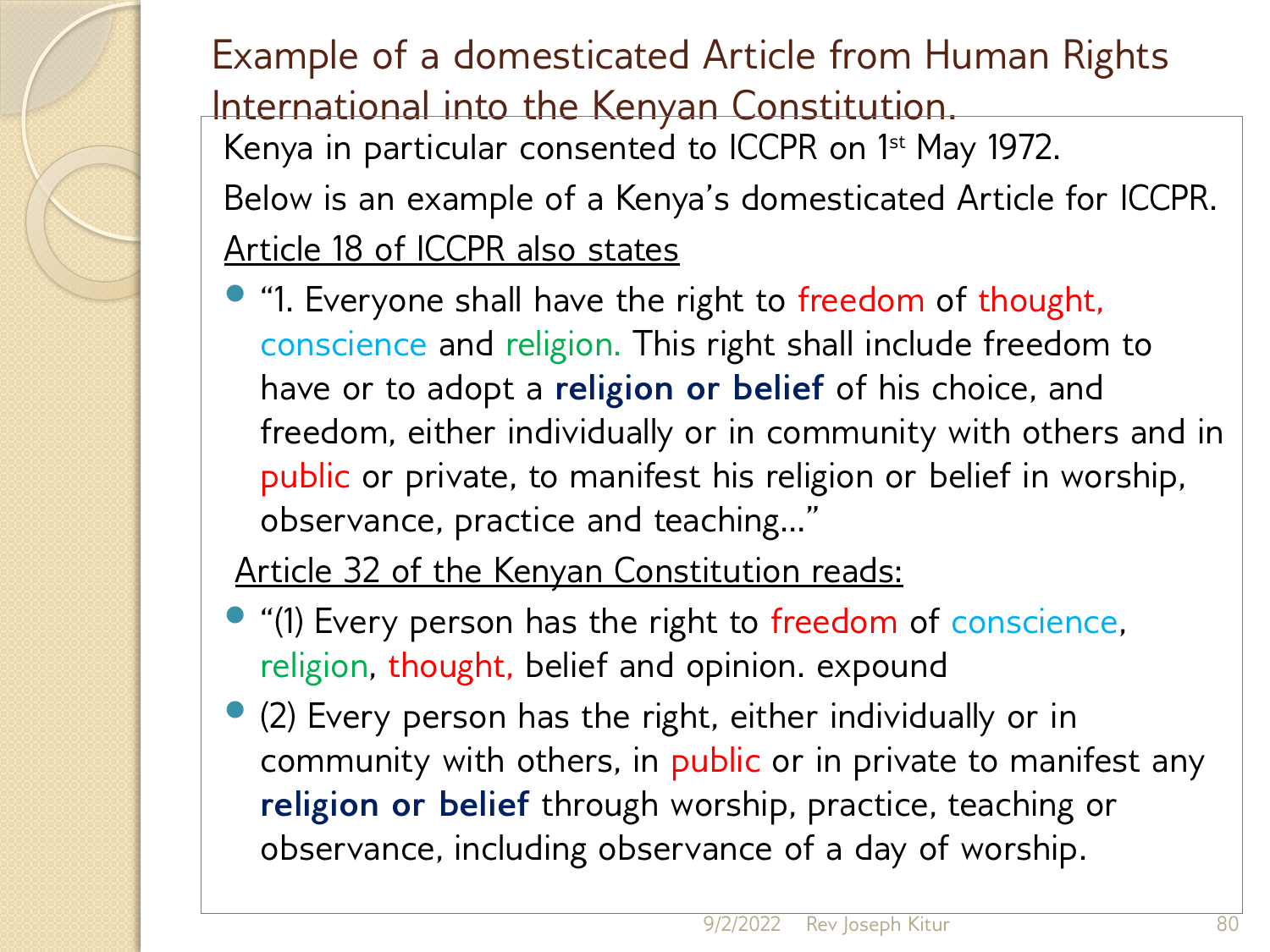

# Example of a domesticated Article from Human Rights International into the Kenyan Constitution.
Kenya in particular consented to ICCPR on 1st May 1972.
Below is an example of a Kenya’s domesticated Article for ICCPR.
Article 18 of ICCPR also states
“1. Everyone shall have the right to freedom of thought, conscience and religion. This right shall include freedom to have or to adopt a religion or belief of his choice, and freedom, either individually or in community with others and in public or private, to manifest his religion or belief in worship, observance, practice and teaching…”
 Article 32 of the Kenyan Constitution reads:
“(1) Every person has the right to freedom of conscience, religion, thought, belief and opinion. expound
(2) Every person has the right, either individually or in community with others, in public or in private to manifest any religion or belief through worship, practice, teaching or observance, including observance of a day of worship.

9/2/2022
Rev Joseph Kitur
80